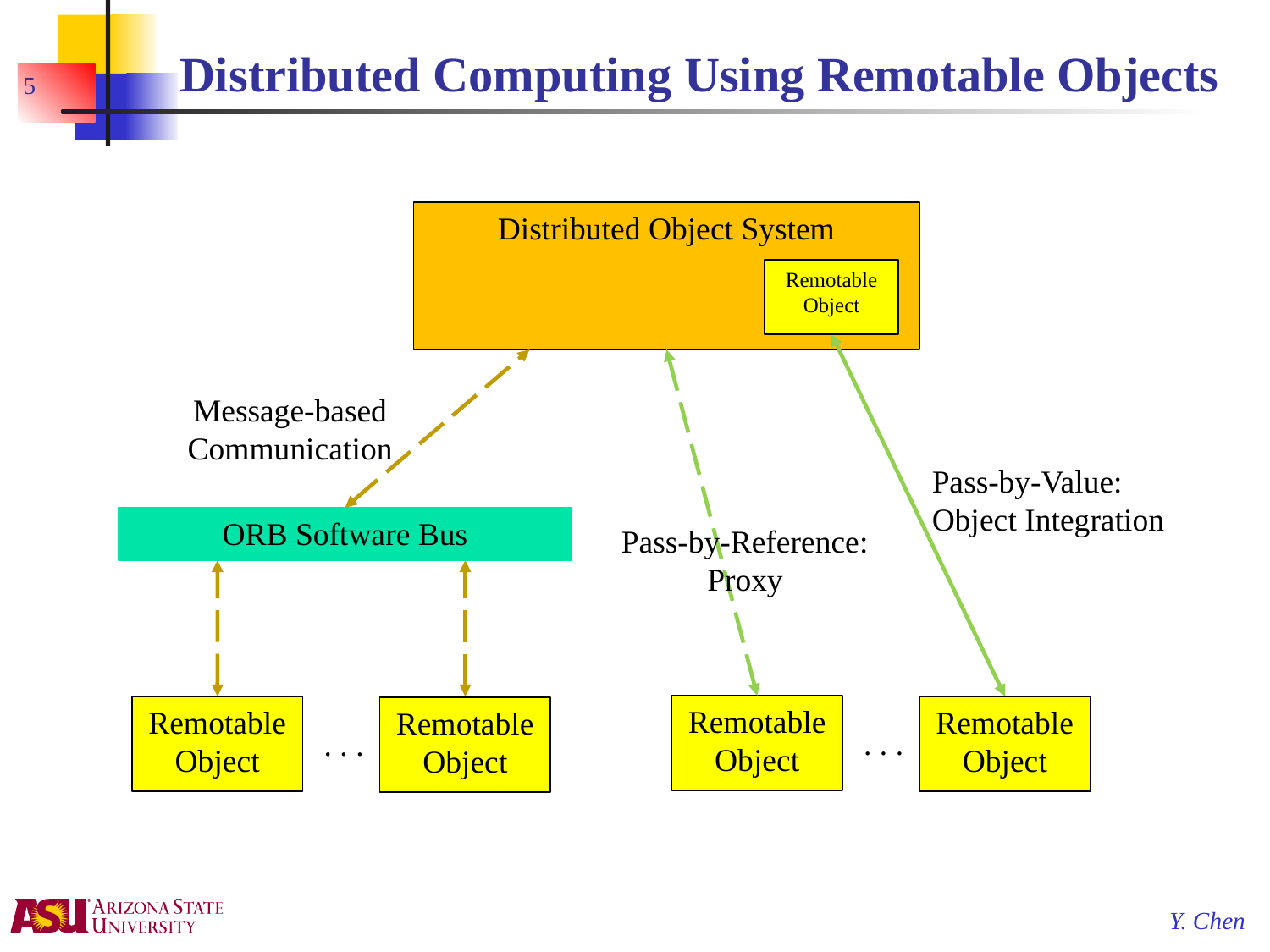

# Distributed Computing Using Remotable Objects
5
Distributed Object System
Remotable Object
Message-based Communication
Pass-by-Value: Object Integration
ORB Software Bus
Pass-by-Reference: Proxy
Remotable Object
Remotable Object
Remotable Object
Remotable Object
. . .
. . .